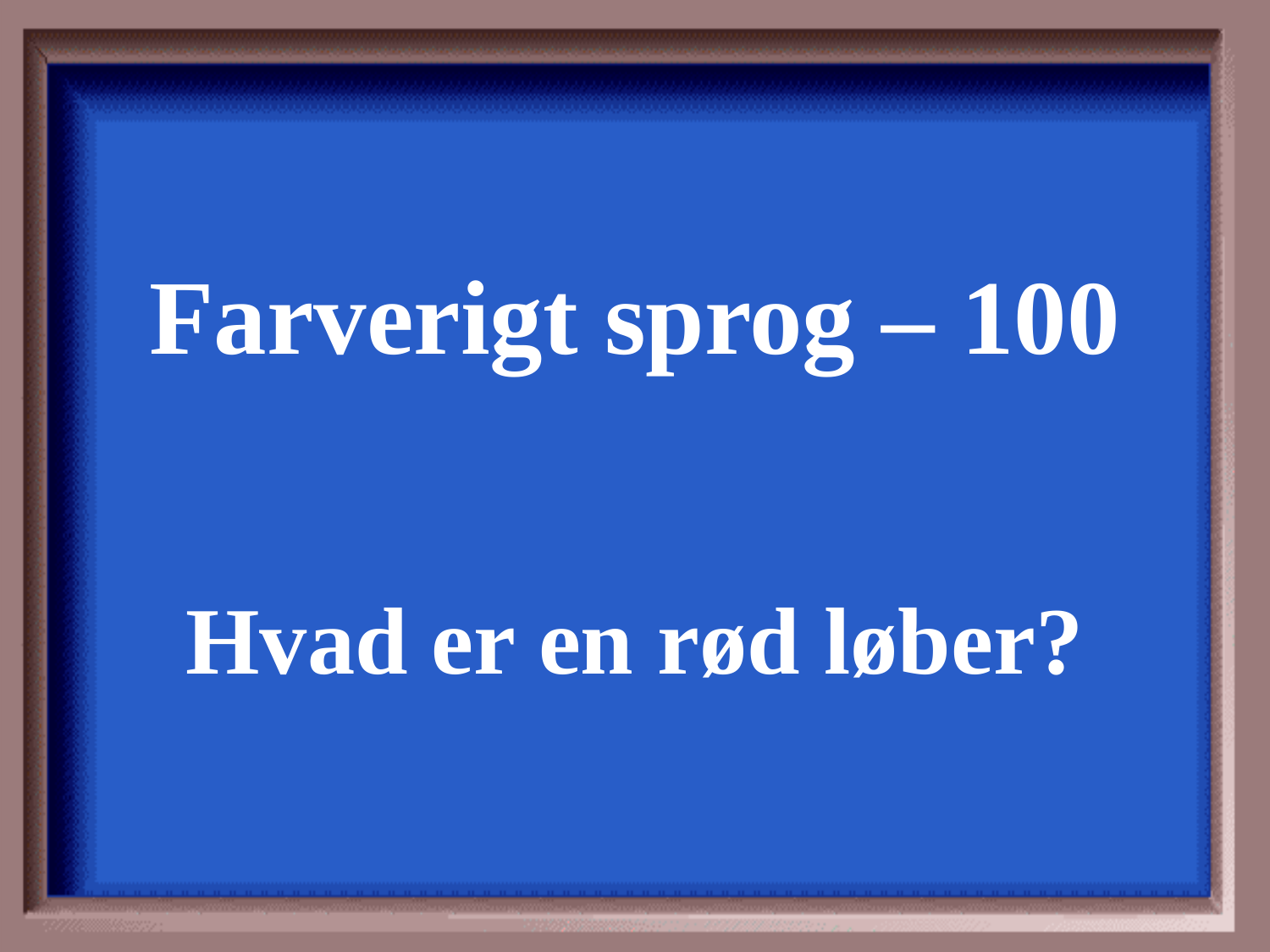

Farverigt sprog – 100
Hvad er en rød løber?